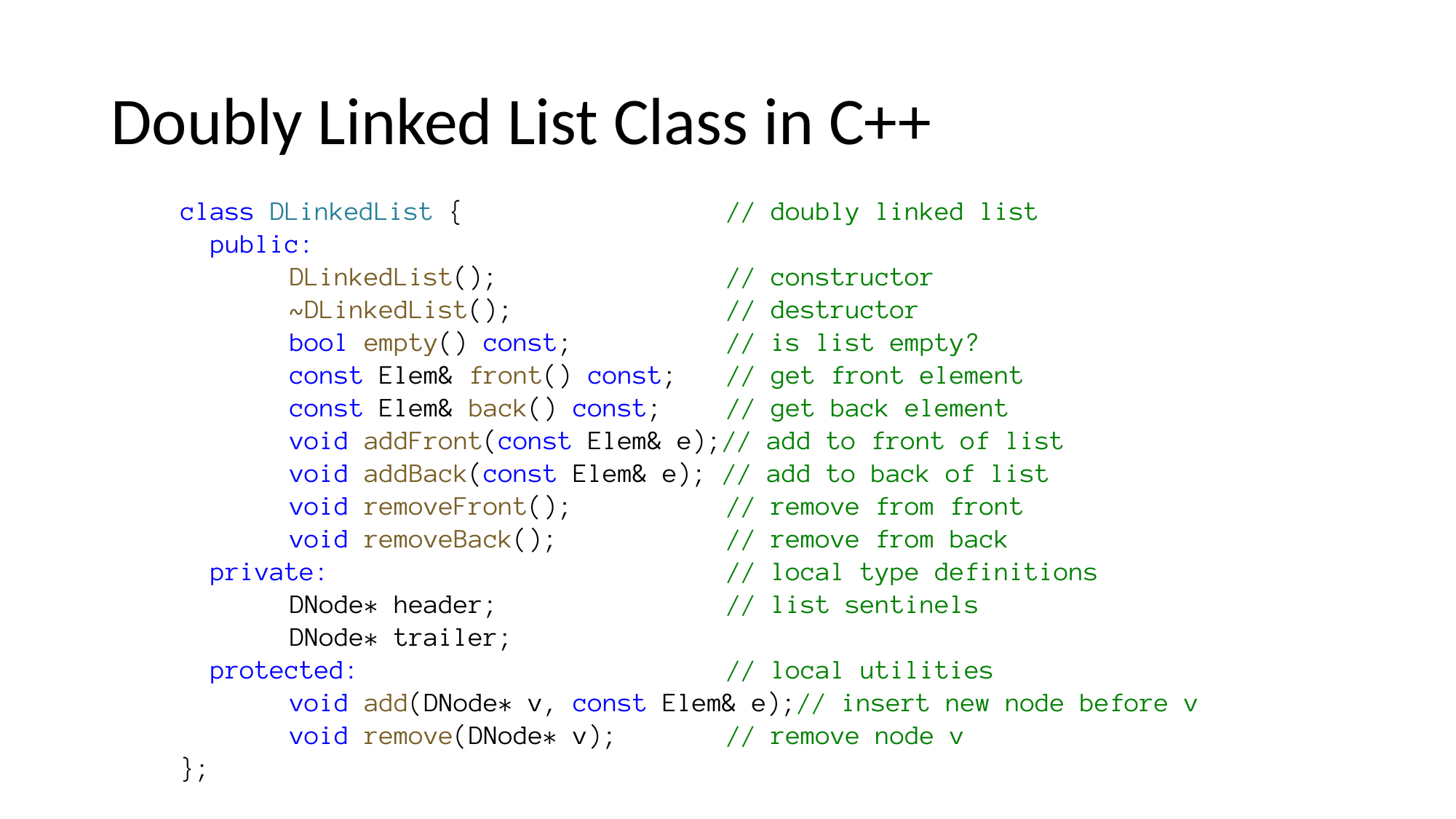

# Doubly Linked List Class in C++
class DLinkedList {             	// doubly linked list
  public:
	DLinkedList();              	// constructor
	~DLinkedList();             	// destructor
	bool empty() const;         	// is list empty?
	const Elem& front() const;  	// get front element
	const Elem& back() const;   	// get back element
	void addFront(const Elem& e);// add to front of list
	void addBack(const Elem& e); // add to back of list
	void removeFront();		// remove from front
	void removeBack();          	// remove from back
  private:                  		// local type definitions
	DNode* header;              	// list sentinels
	DNode* trailer;
  protected:                    	// local utilities
	void add(DNode* v, const Elem& e);// insert new node before v
	void remove(DNode* v);     	// remove node v
};